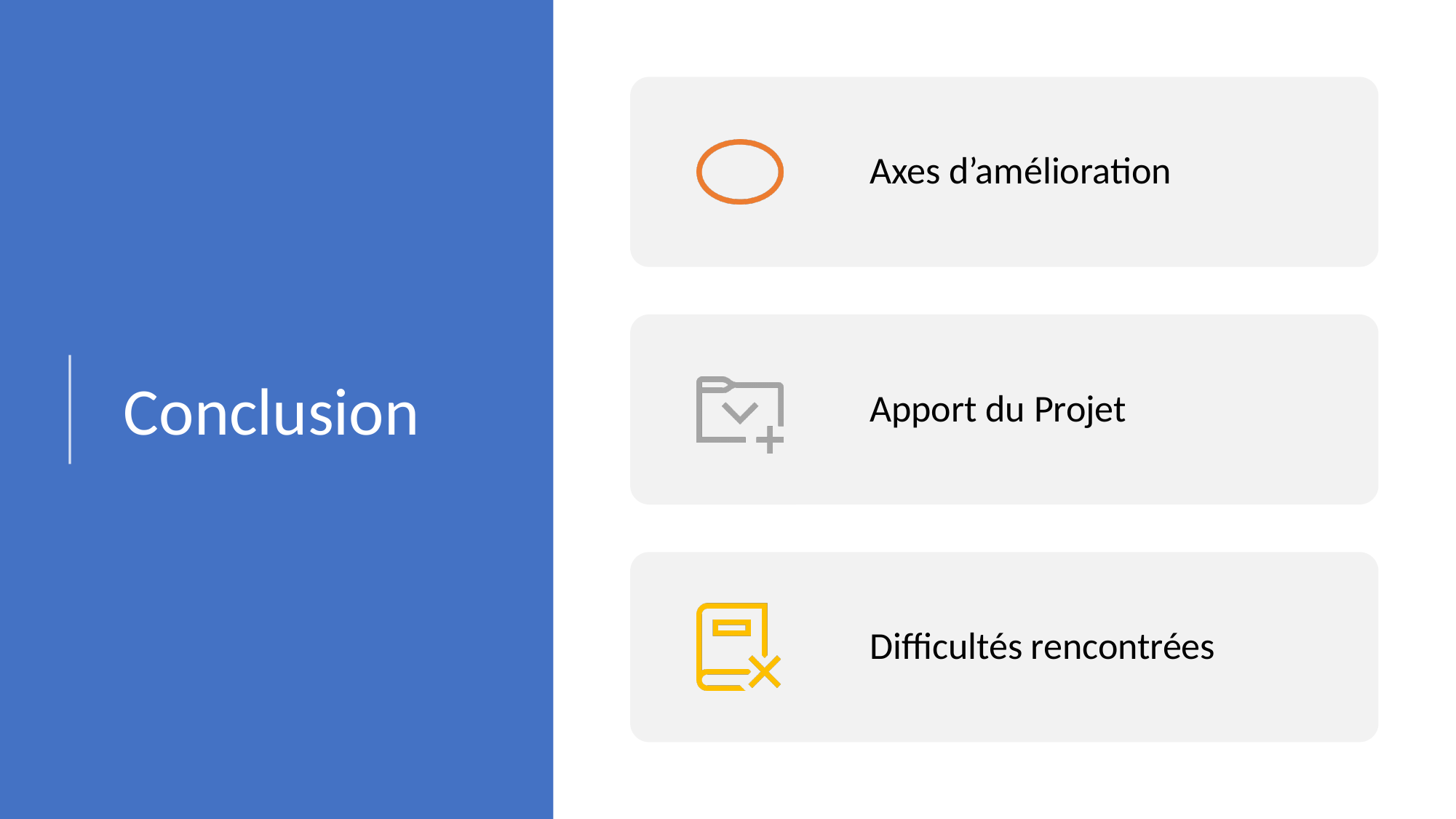

Axes d’amélioration
Apport du Projet
Difficultés rencontrées
# Conclusion